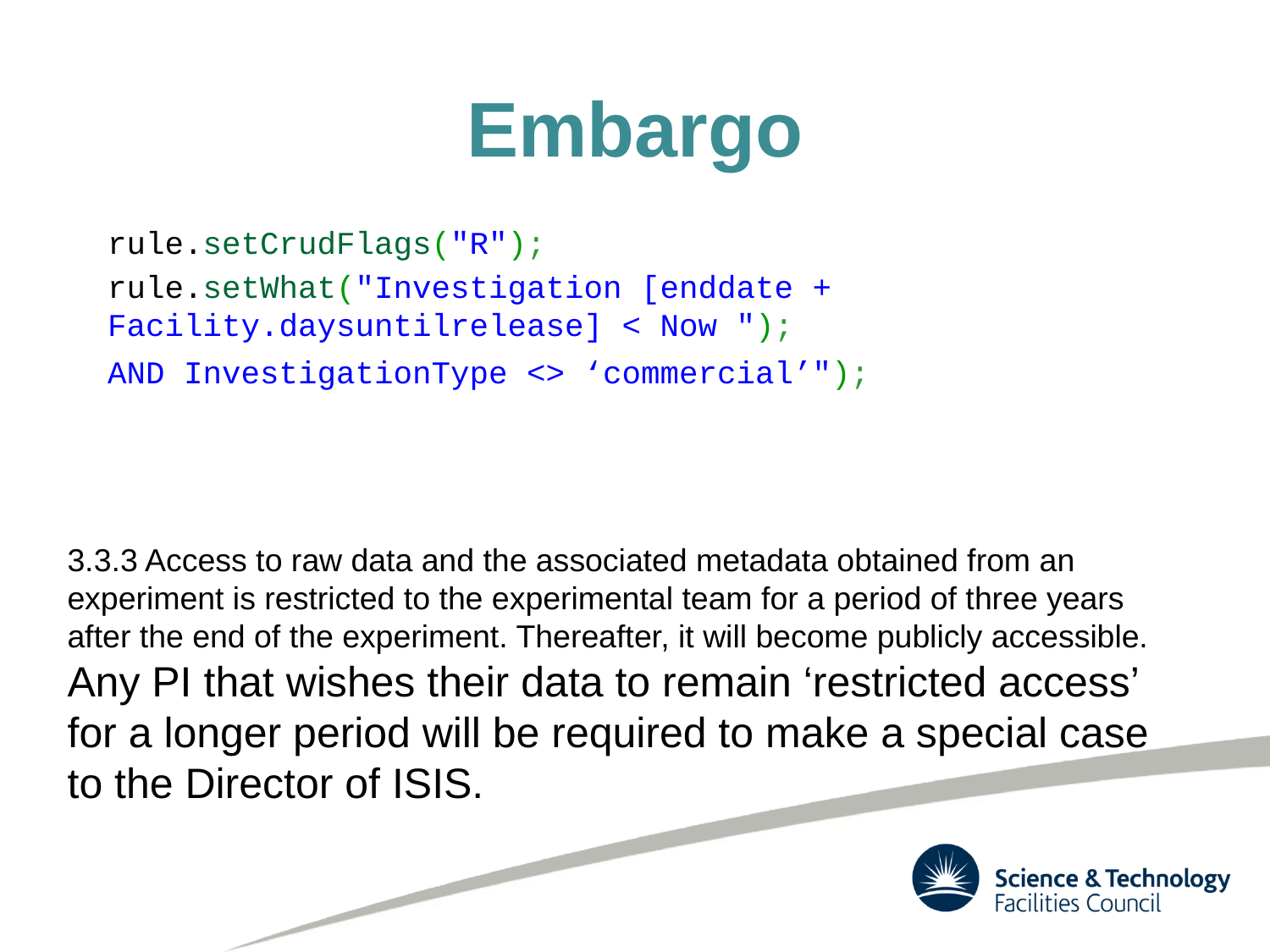

# Embargo
rule.setCrudFlags("R");
rule.setWhat("Investigation [enddate + Facility.daysuntilrelease] < Now ");
AND InvestigationType <> ‘commercial’");
3.3.3 Access to raw data and the associated metadata obtained from an experiment is restricted to the experimental team for a period of three years after the end of the experiment. Thereafter, it will become publicly accessible. Any PI that wishes their data to remain ‘restricted access’ for a longer period will be required to make a special case to the Director of ISIS.